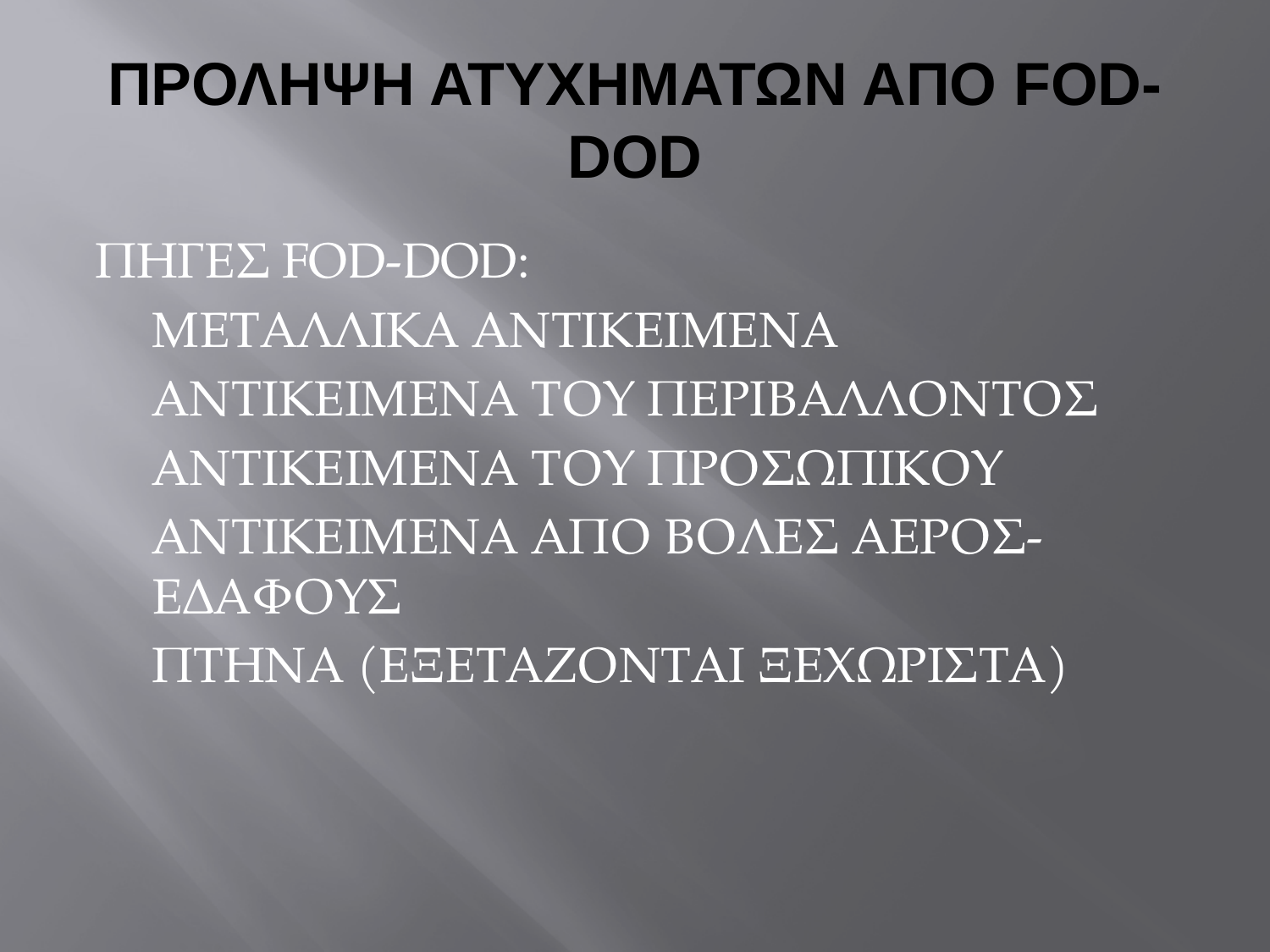

# ΠΡΟΛΗΨΗ ΑΤΥΧΗΜΑΤΩΝ ΑΠΟ FOD-DOD
ΠΗΓΕΣ FOD-DOD:
	ΜΕΤΑΛΛΙΚΑ ΑΝΤΙΚΕΙΜΕΝΑ
	ΑΝΤΙΚΕΙΜΕΝΑ ΤΟΥ ΠΕΡΙΒΑΛΛΟΝΤΟΣ
	ΑΝΤΙΚΕΙΜΕΝΑ ΤΟΥ ΠΡΟΣΩΠΙΚΟΥ
	ΑΝΤΙΚΕΙΜΕΝΑ ΑΠΟ ΒΟΛΕΣ ΑΕΡΟΣ-ΕΔΑΦΟΥΣ
	ΠΤΗΝΑ (ΕΞΕΤΑΖΟΝΤΑΙ ΞΕΧΩΡΙΣΤΑ)